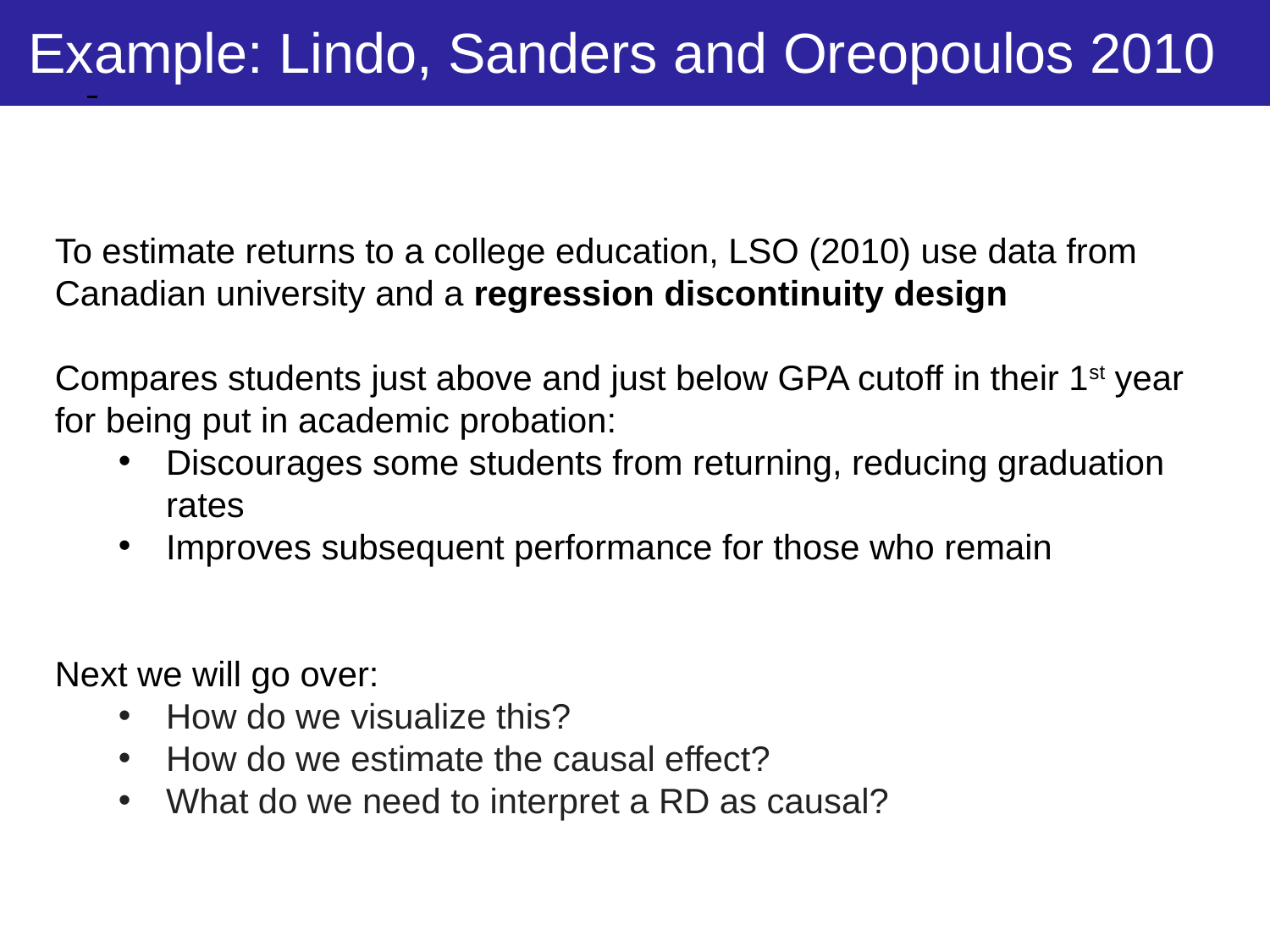

Example: Lindo, Sanders and Oreopoulos 2010

To estimate returns to a college education, LSO (2010) use data from Canadian university and a regression discontinuity design

Compares students just above and just below GPA cutoff in their 1st year for being put in academic probation:
Discourages some students from returning, reducing graduation rates
Improves subsequent performance for those who remain

Next we will go over:
How do we visualize this?
How do we estimate the causal effect?
What do we need to interpret a RD as causal?